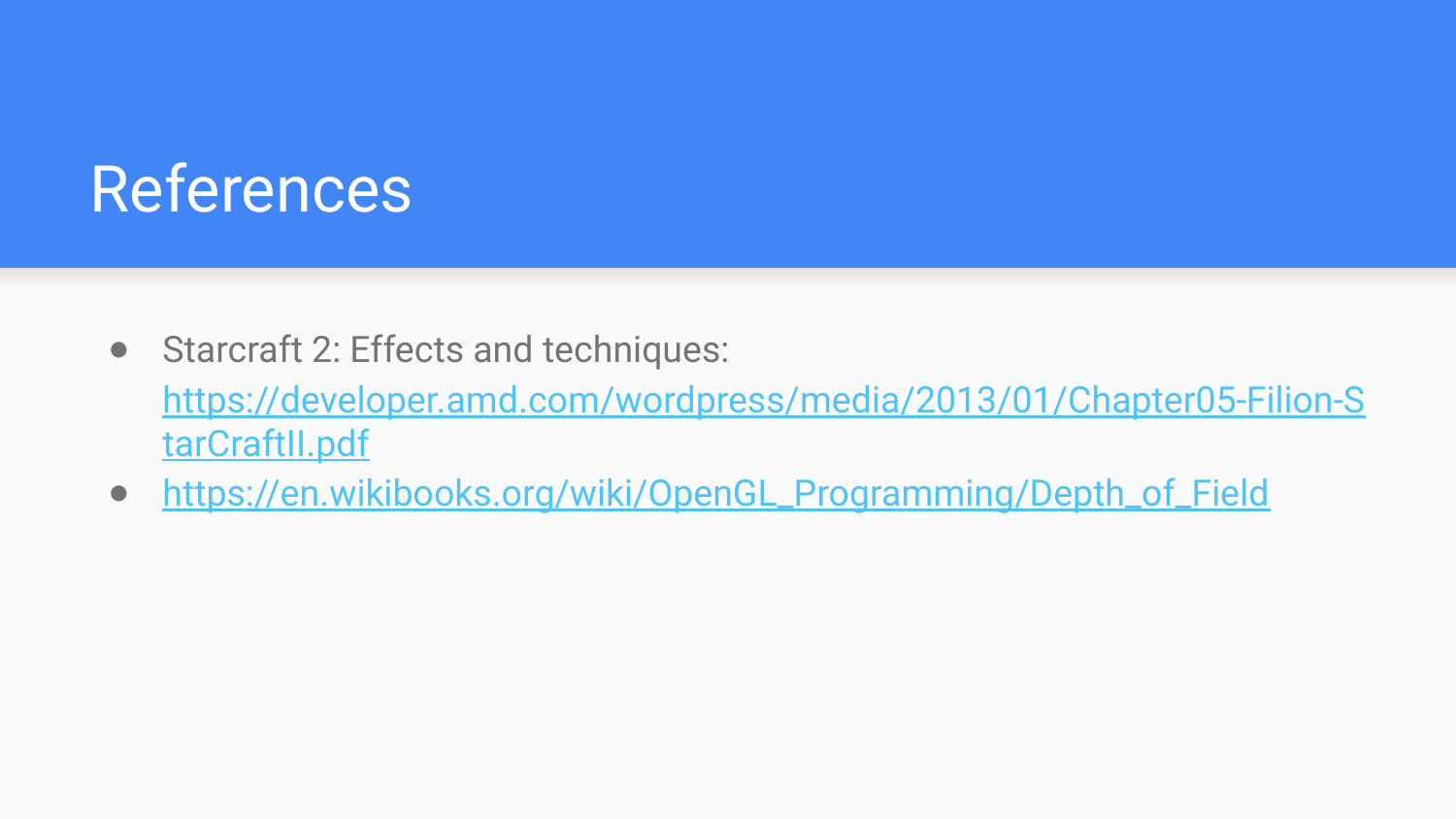

# References
Starcraft 2: Effects and techniques: https://developer.amd.com/wordpress/media/2013/01/Chapter05-Filion-StarCraftII.pdf
https://en.wikibooks.org/wiki/OpenGL_Programming/Depth_of_Field